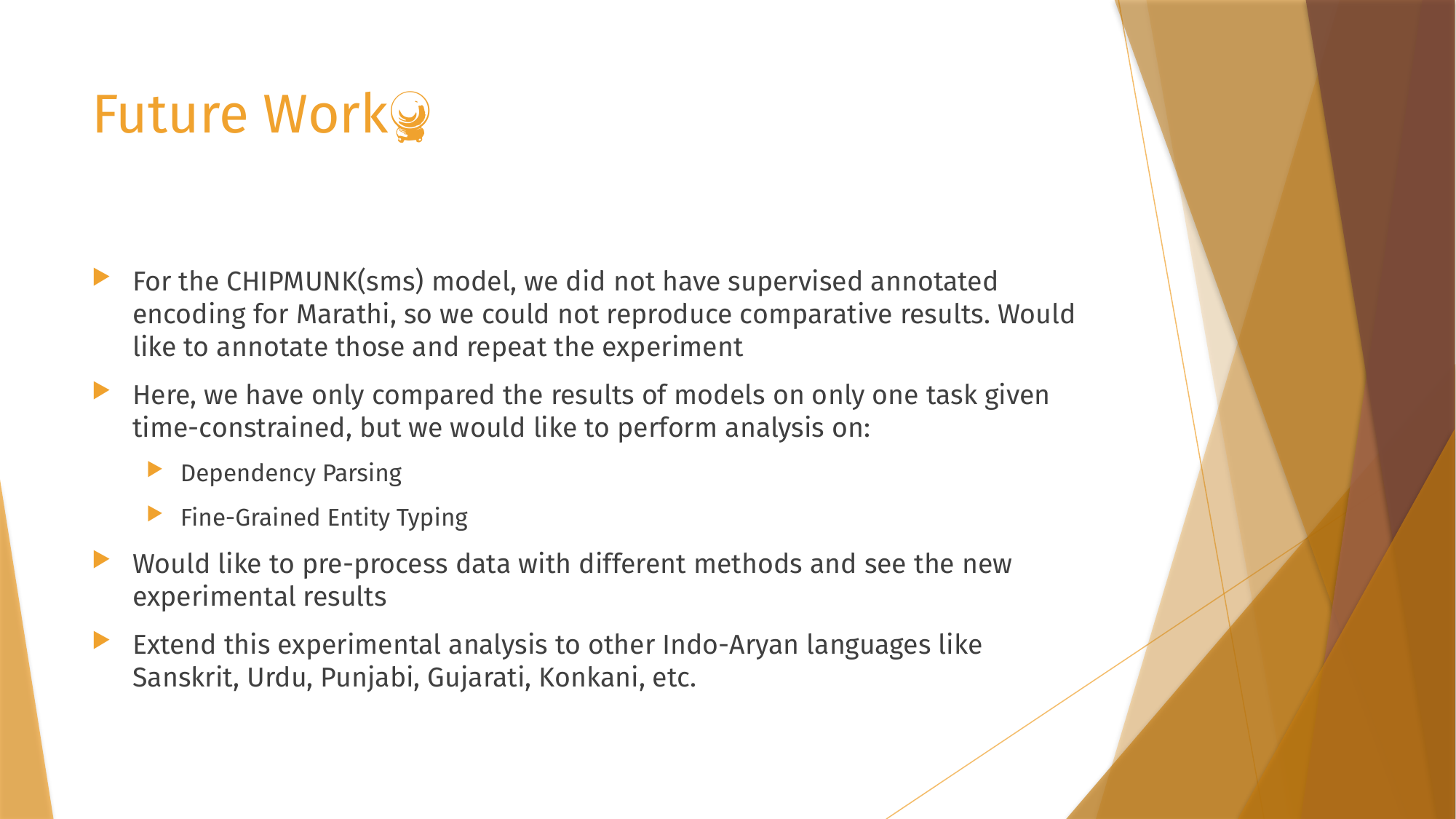

# Future Work🔮
For the CHIPMUNK(sms) model, we did not have supervised annotated encoding for Marathi, so we could not reproduce comparative results. Would like to annotate those and repeat the experiment
Here, we have only compared the results of models on only one task given time-constrained, but we would like to perform analysis on:
Dependency Parsing
Fine-Grained Entity Typing
Would like to pre-process data with different methods and see the new experimental results
Extend this experimental analysis to other Indo-Aryan languages like Sanskrit, Urdu, Punjabi, Gujarati, Konkani, etc.